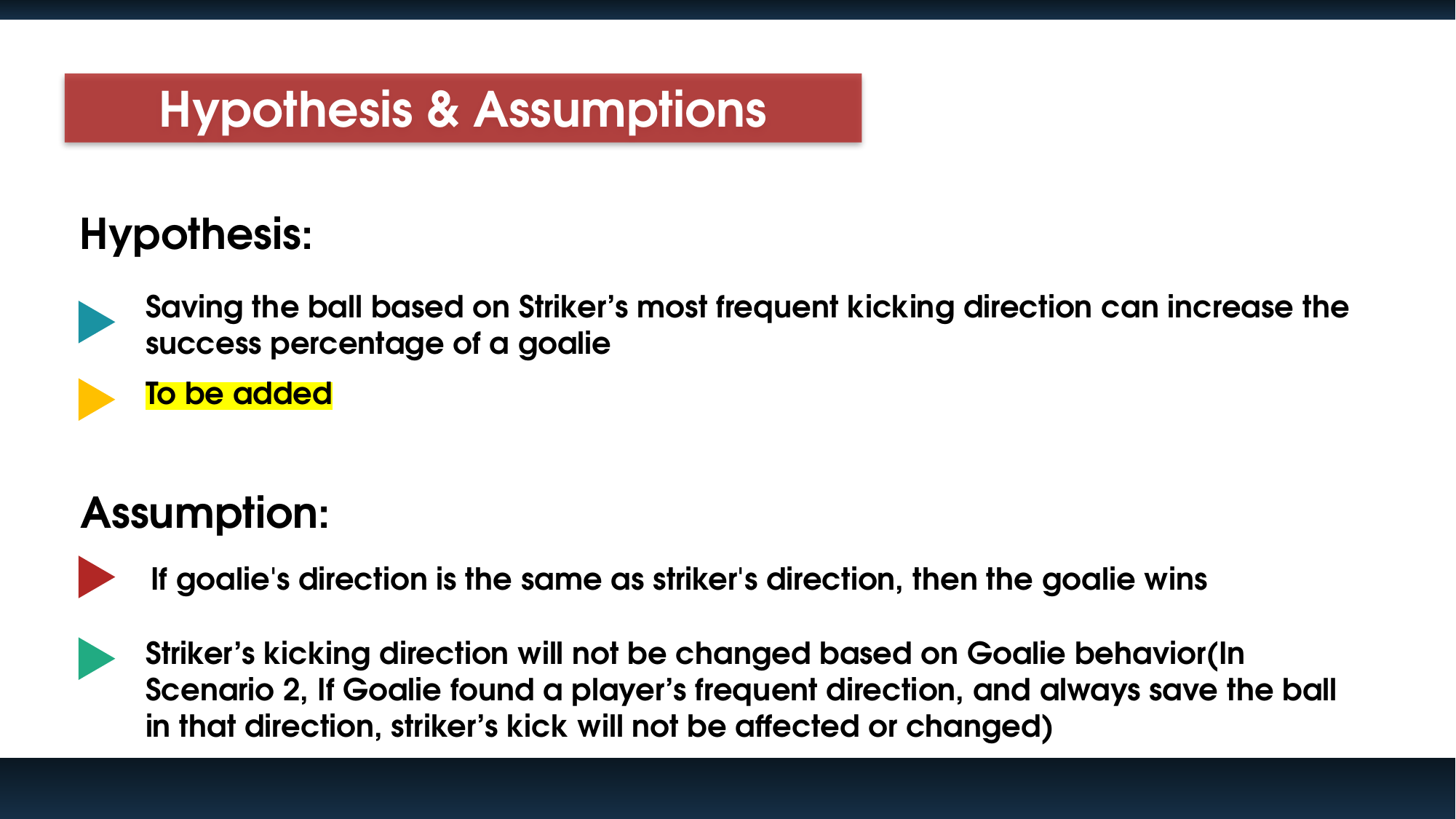

Hypothesis & Assumptions
Hypothesis:
Saving the ball based on Striker’s most frequent kicking direction can increase the success percentage of a goalie

To be added

Assumption:
 If goalie's direction is the same as striker's direction, then the goalie wins

Striker’s kicking direction will not be changed based on Goalie behavior(In Scenario 2, If Goalie found a player’s frequent direction, and always save the ball in that direction, striker’s kick will not be affected or changed)